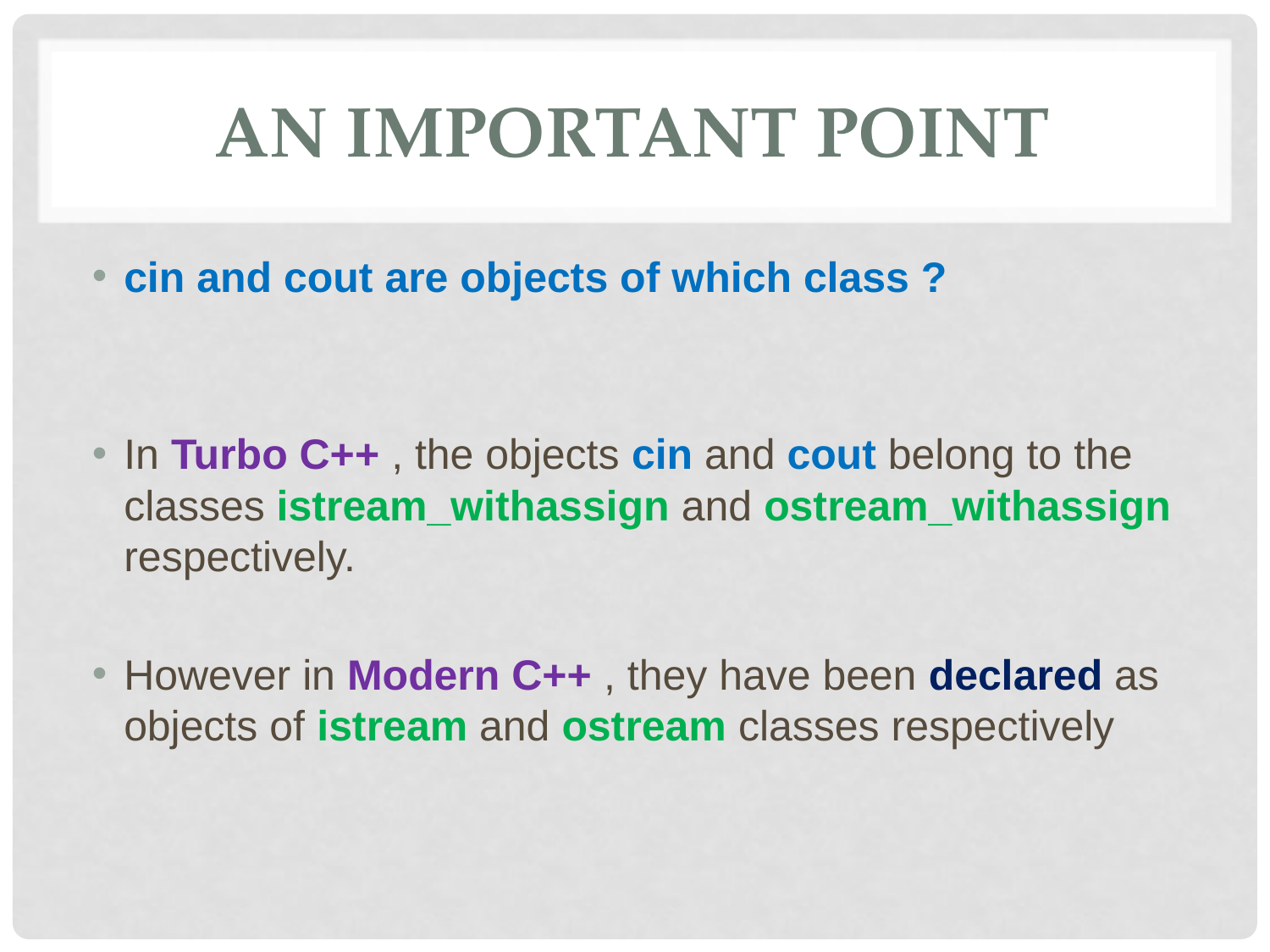

# An important point
cin and cout are objects of which class ?

In Turbo C++ , the objects cin and cout belong to the classes istream_withassign and ostream_withassign respectively.

However in Modern C++ , they have been declared as objects of istream and ostream classes respectively